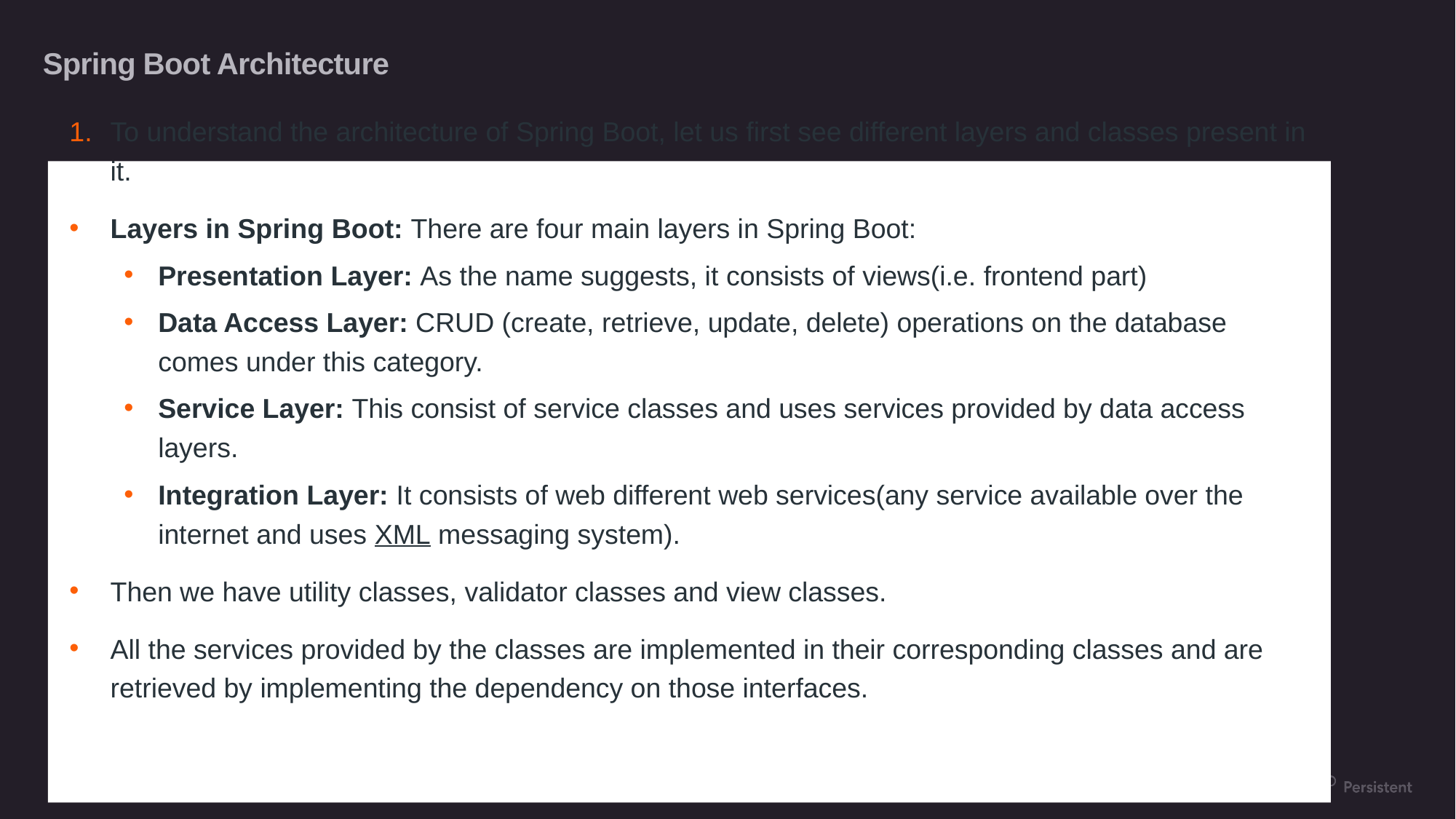

# Spring Boot Architecture
To understand the architecture of Spring Boot, let us first see different layers and classes present in it.
Layers in Spring Boot: There are four main layers in Spring Boot:
Presentation Layer: As the name suggests, it consists of views(i.e. frontend part)
Data Access Layer: CRUD (create, retrieve, update, delete) operations on the database comes under this category.
Service Layer: This consist of service classes and uses services provided by data access layers.
Integration Layer: It consists of web different web services(any service available over the internet and uses XML messaging system).
Then we have utility classes, validator classes and view classes.
All the services provided by the classes are implemented in their corresponding classes and are retrieved by implementing the dependency on those interfaces.